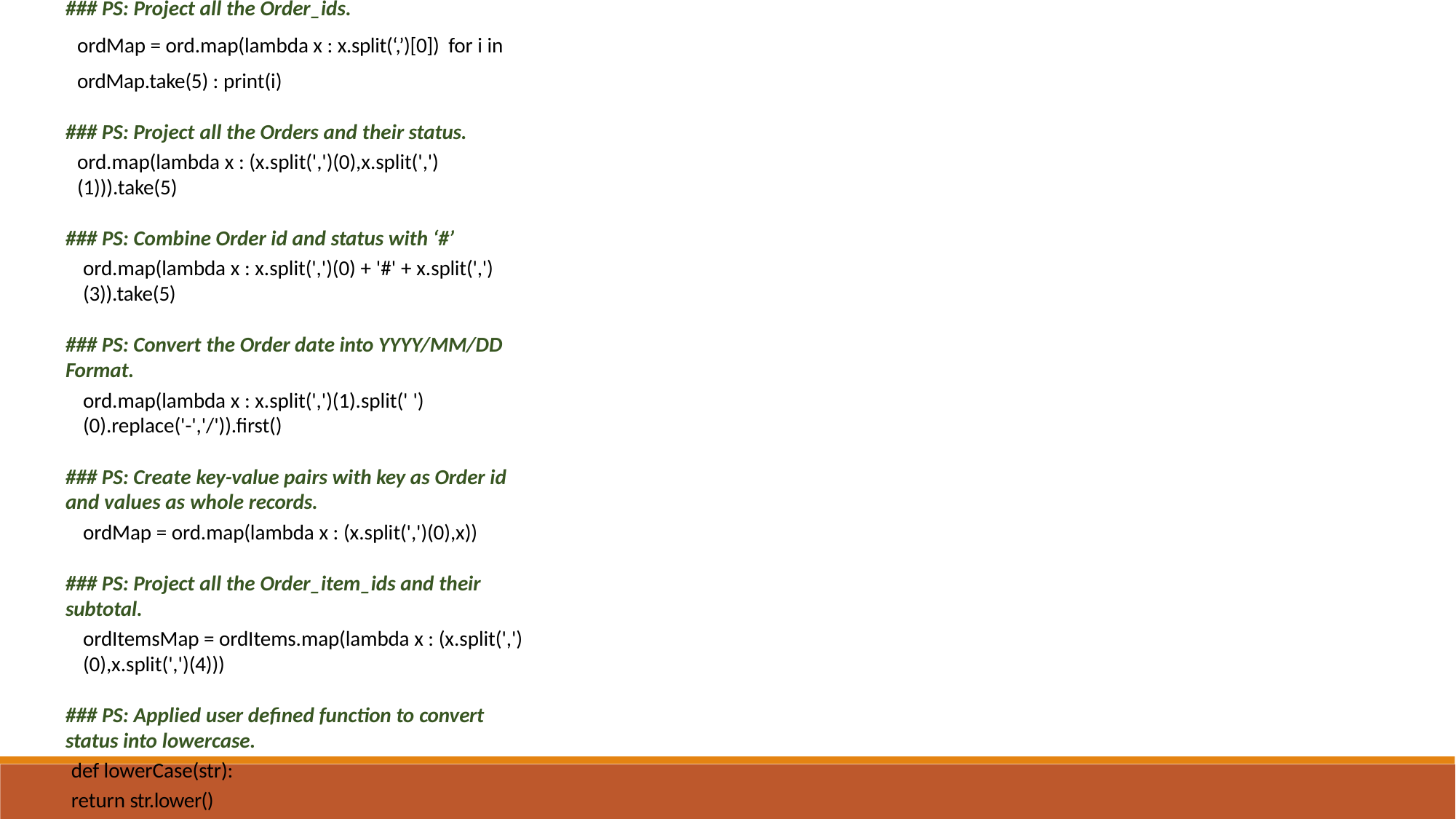

### PS: Project all the Order_ids.
ordMap = ord.map(lambda x : x.split(‘,’)[0])  for i in ordMap.take(5) : print(i)

### PS: Project all the Orders and their status.
ord.map(lambda x : (x.split(',')(0),x.split(',')(1))).take(5)

### PS: Combine Order id and status with ‘#’
ord.map(lambda x : x.split(',')(0) + '#' + x.split(',')(3)).take(5)

### PS: Convert the Order date into YYYY/MM/DD Format.
ord.map(lambda x : x.split(',')(1).split(' ')(0).replace('-','/')).first()

### PS: Create key-value pairs with key as Order id and values as whole records.
ordMap = ord.map(lambda x : (x.split(',')(0),x))

### PS: Project all the Order_item_ids and their subtotal.
ordItemsMap = ordItems.map(lambda x : (x.split(',')(0),x.split(',')(4)))

### PS: Applied user defined function to convert status into lowercase.
def lowerCase(str):
return str.lower()
ord.map(lambda x : lowercase(x.split(‘,’) [3])).first()